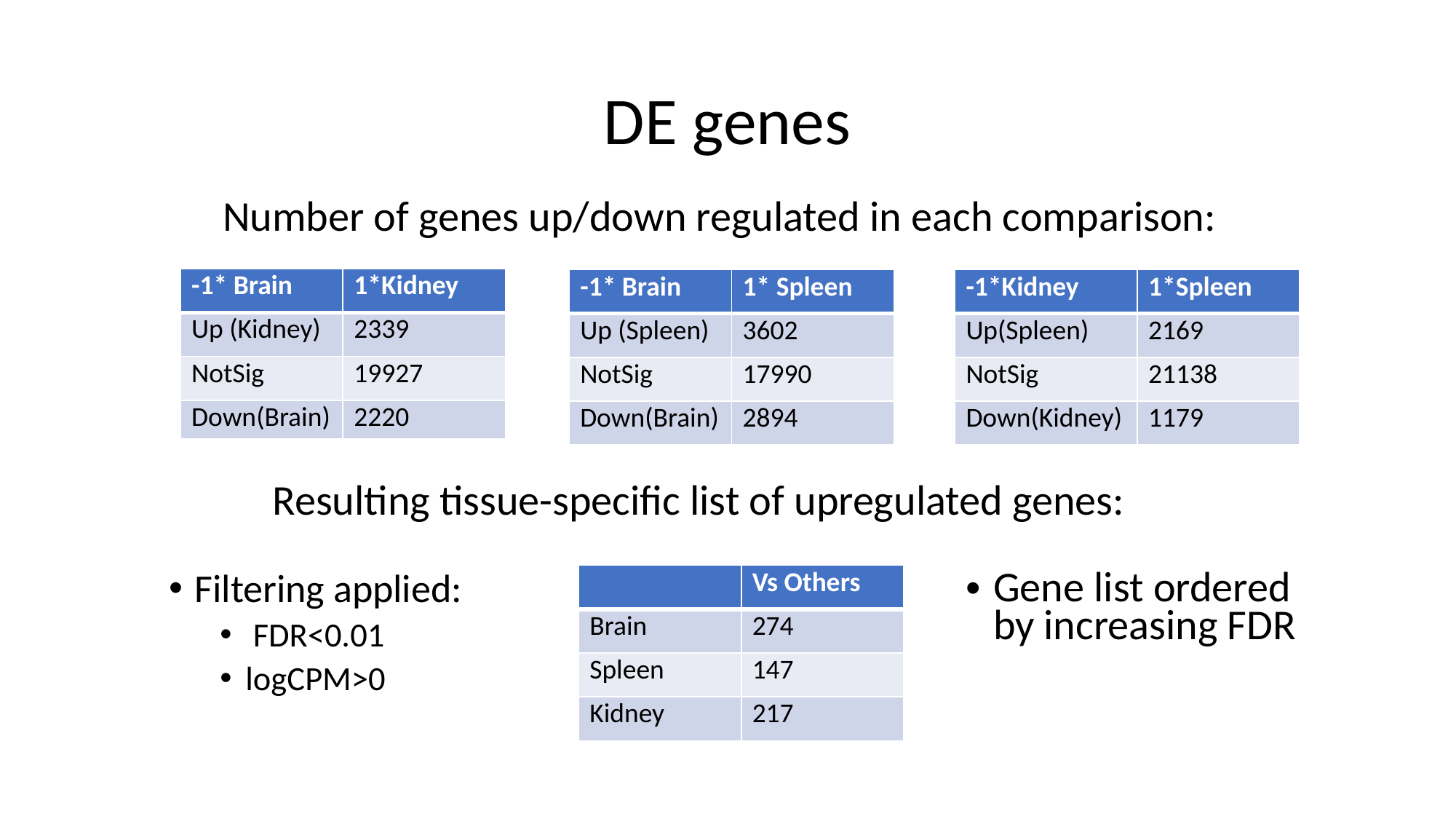

# DE genes
Number of genes up/down regulated in each comparison:

| -1\* Brain | 1\*Kidney |
| --- | --- |
| Up (Kidney) | 2339 |
| NotSig | 19927 |
| Down(Brain) | 2220 |
| -1\* Brain | 1\* Spleen |
| --- | --- |
| Up (Spleen) | 3602 |
| NotSig | 17990 |
| Down(Brain) | 2894 |
| -1\*Kidney | 1\*Spleen |
| --- | --- |
| Up(Spleen) | 2169 |
| NotSig | 21138 |
| Down(Kidney) | 1179 |
Resulting tissue-specific list of upregulated genes:

Filtering applied:
 FDR<0.01
logCPM>0

|  | Vs Others |
| --- | --- |
| Brain | 274 |
| Spleen | 147 |
| Kidney | 217 |
Gene list ordered by increasing FDR